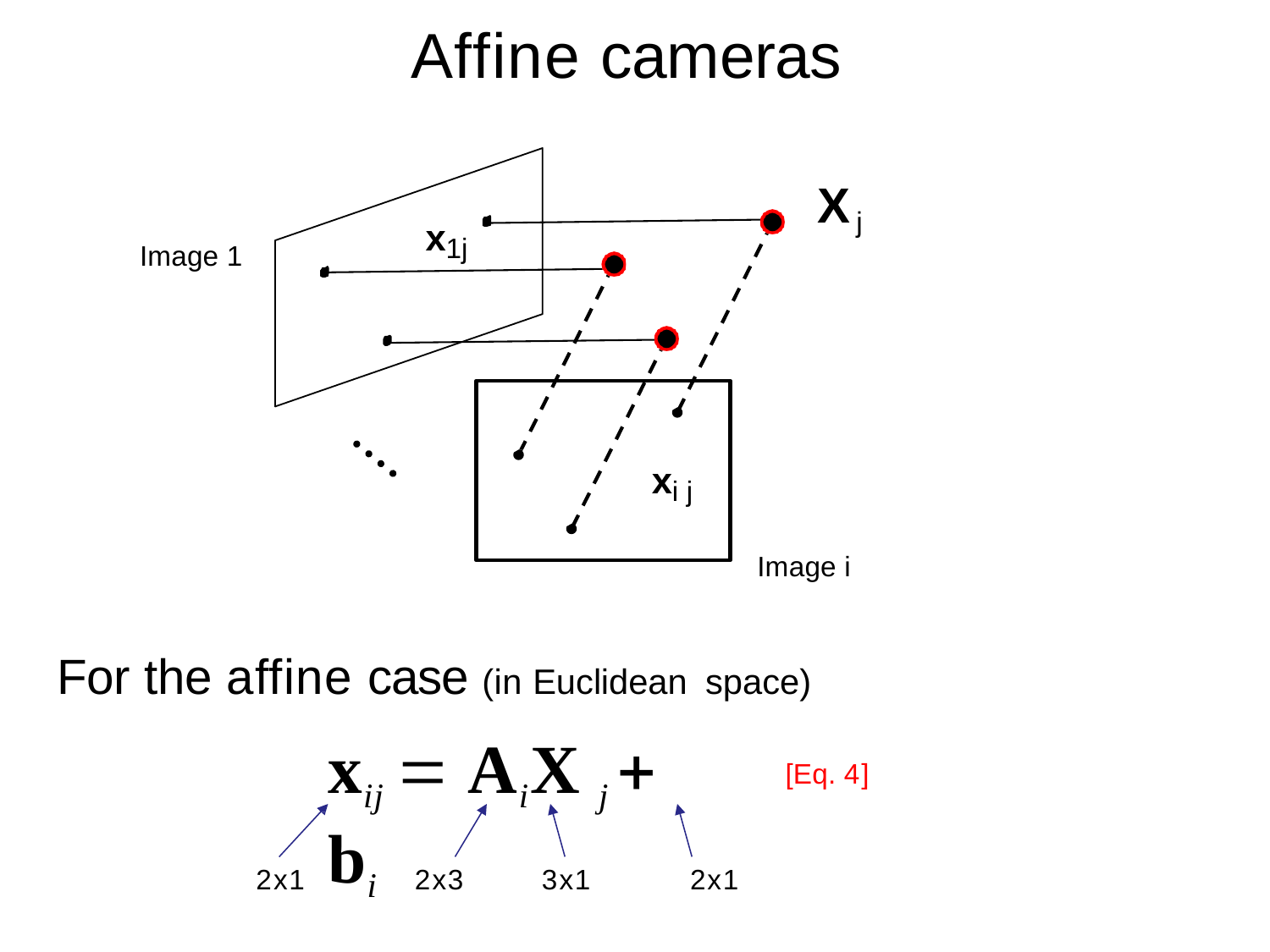

# Affine cameras

Xj
x1j

Image 1

xi j
Image i

For the affine case (in Euclidean space)
xij = AiX j + bi
[Eq. 4]

2x1
2x3
3x1
2x1